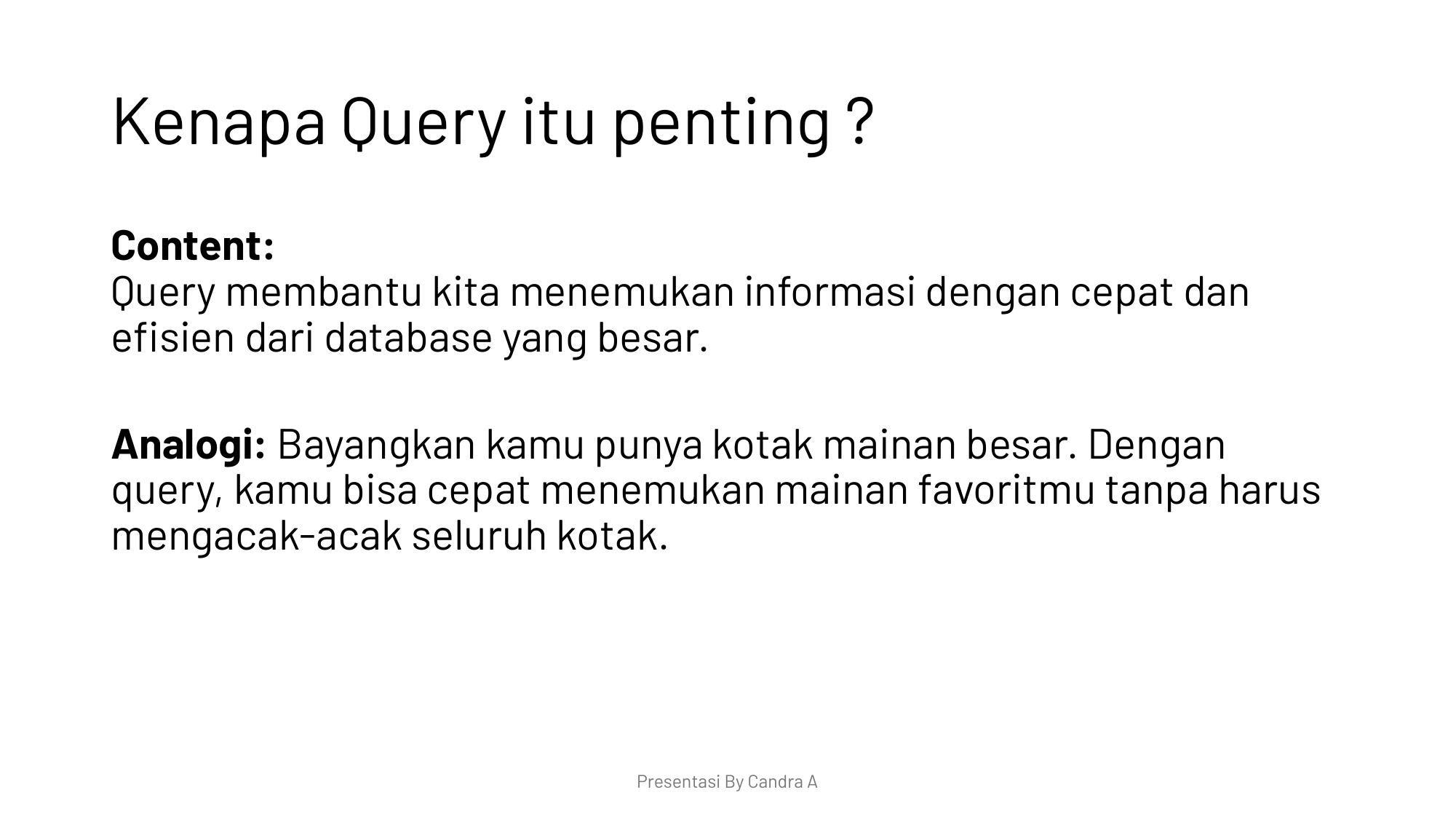

# Kenapa Query itu penting ?
Content:
Query membantu kita menemukan informasi dengan cepat dan efisien dari database yang besar.
Analogi: Bayangkan kamu punya kotak mainan besar. Dengan query, kamu bisa cepat menemukan mainan favoritmu tanpa harus mengacak-acak seluruh kotak.
Presentasi By Candra A